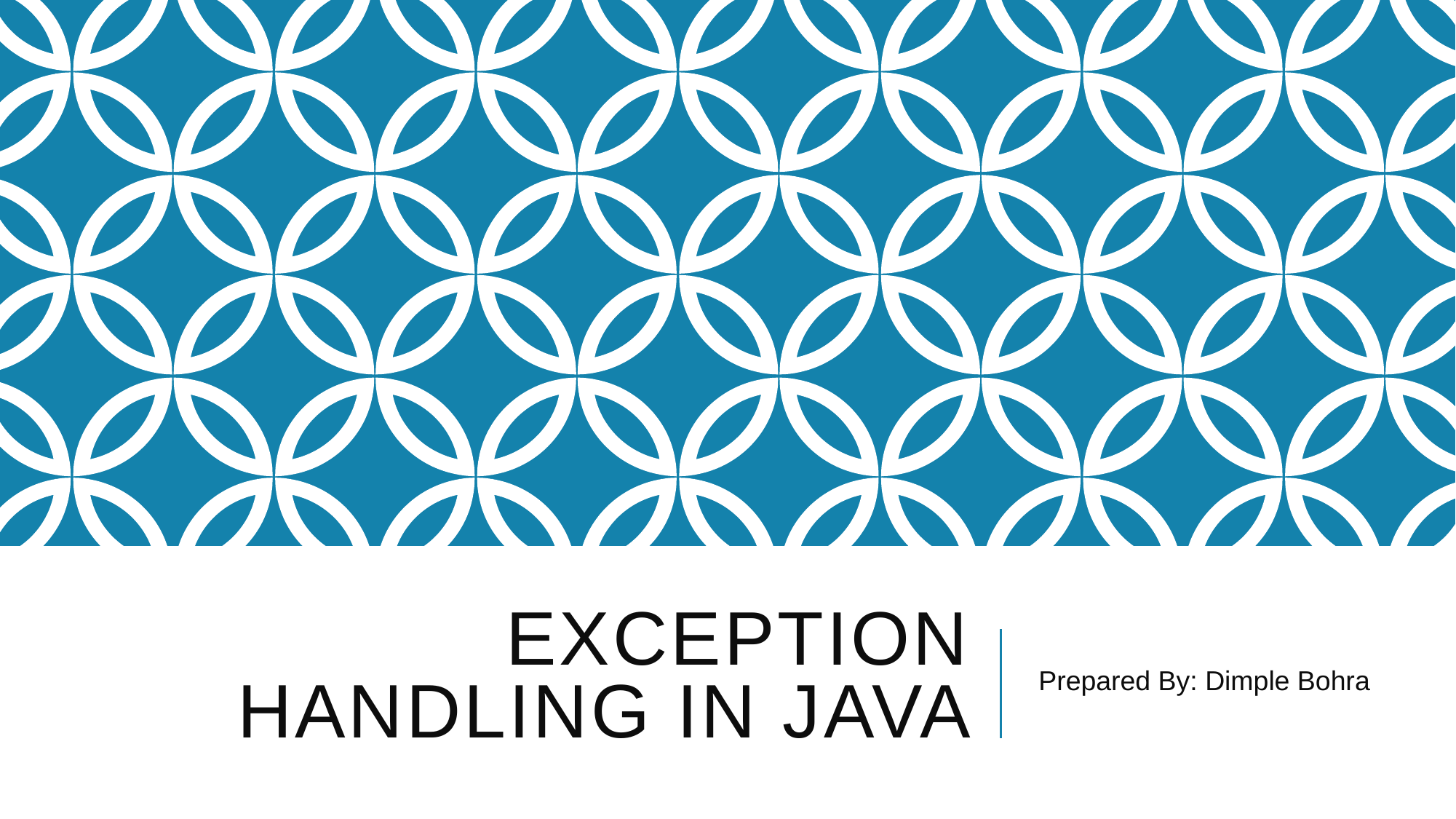

# EXCEPTION HANDLING IN JAVA
Prepared By: Dimple Bohra